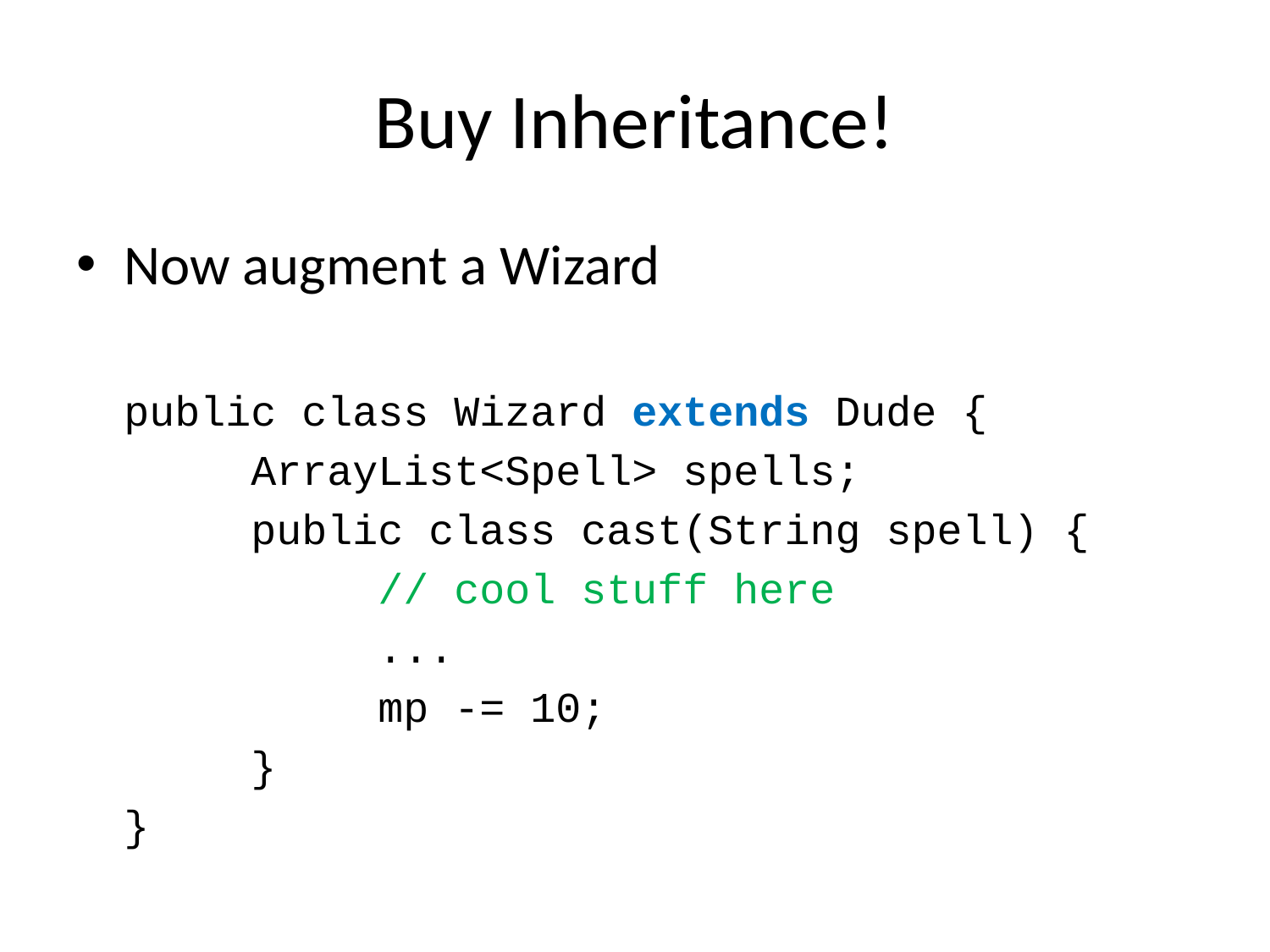

# Buy Inheritance!
Now augment a Wizard

	public class Wizard extends Dude {
		ArrayList<Spell> spells;
		public class cast(String spell) {
			// cool stuff here
			...
			mp -= 10;
		}
	}